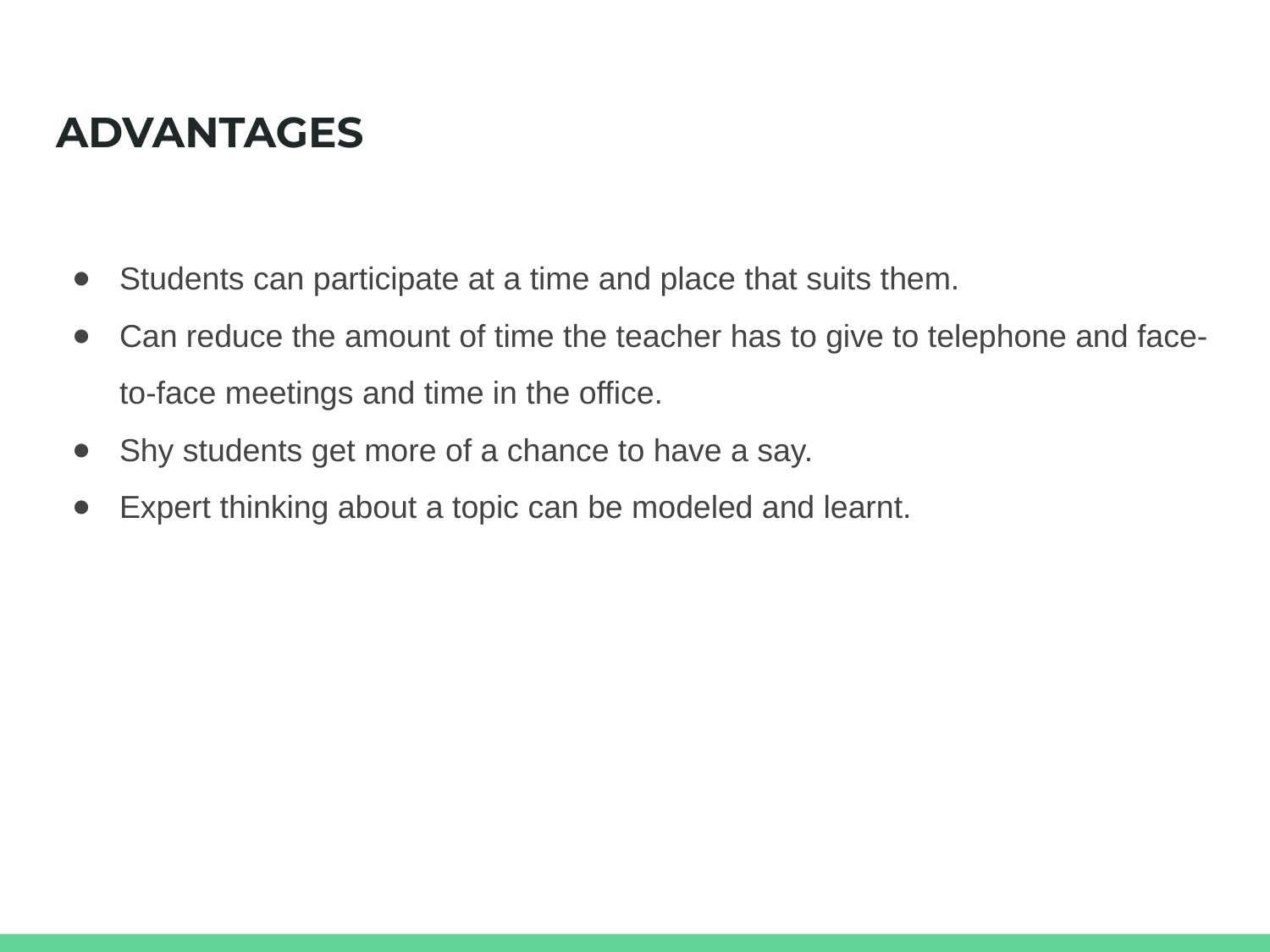

# ADVANTAGES
Students can participate at a time and place that suits them.
Can reduce the amount of time the teacher has to give to telephone and face-to-face meetings and time in the office.
Shy students get more of a chance to have a say.
Expert thinking about a topic can be modeled and learnt.
7